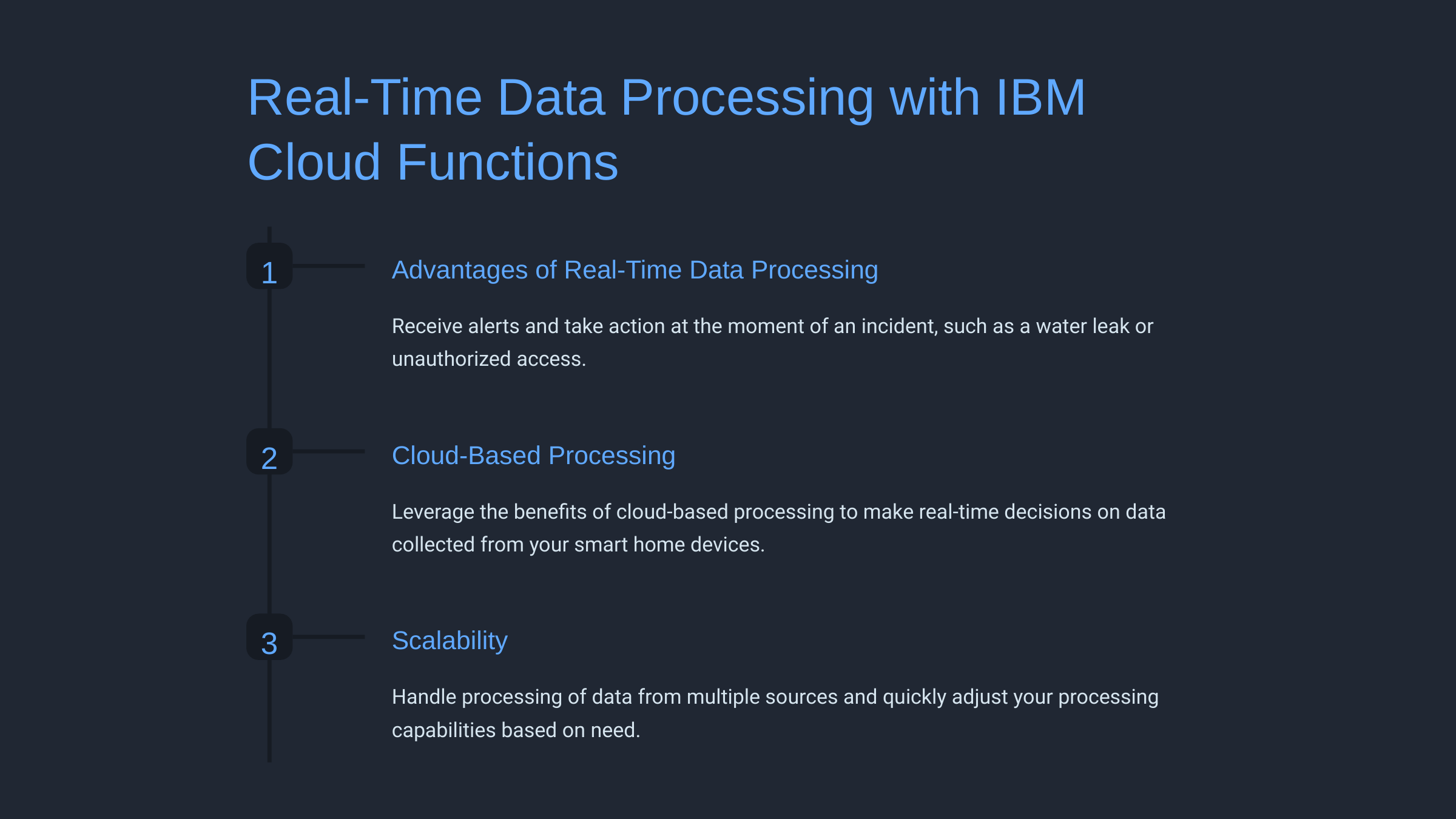

Real-Time Data Processing with IBM Cloud Functions

1
Advantages of Real-Time Data Processing

Receive alerts and take action at the moment of an incident, such as a water leak or unauthorized access.

2
Cloud-Based Processing

Leverage the benefits of cloud-based processing to make real-time decisions on data collected from your smart home devices.

3
Scalability

Handle processing of data from multiple sources and quickly adjust your processing capabilities based on need.